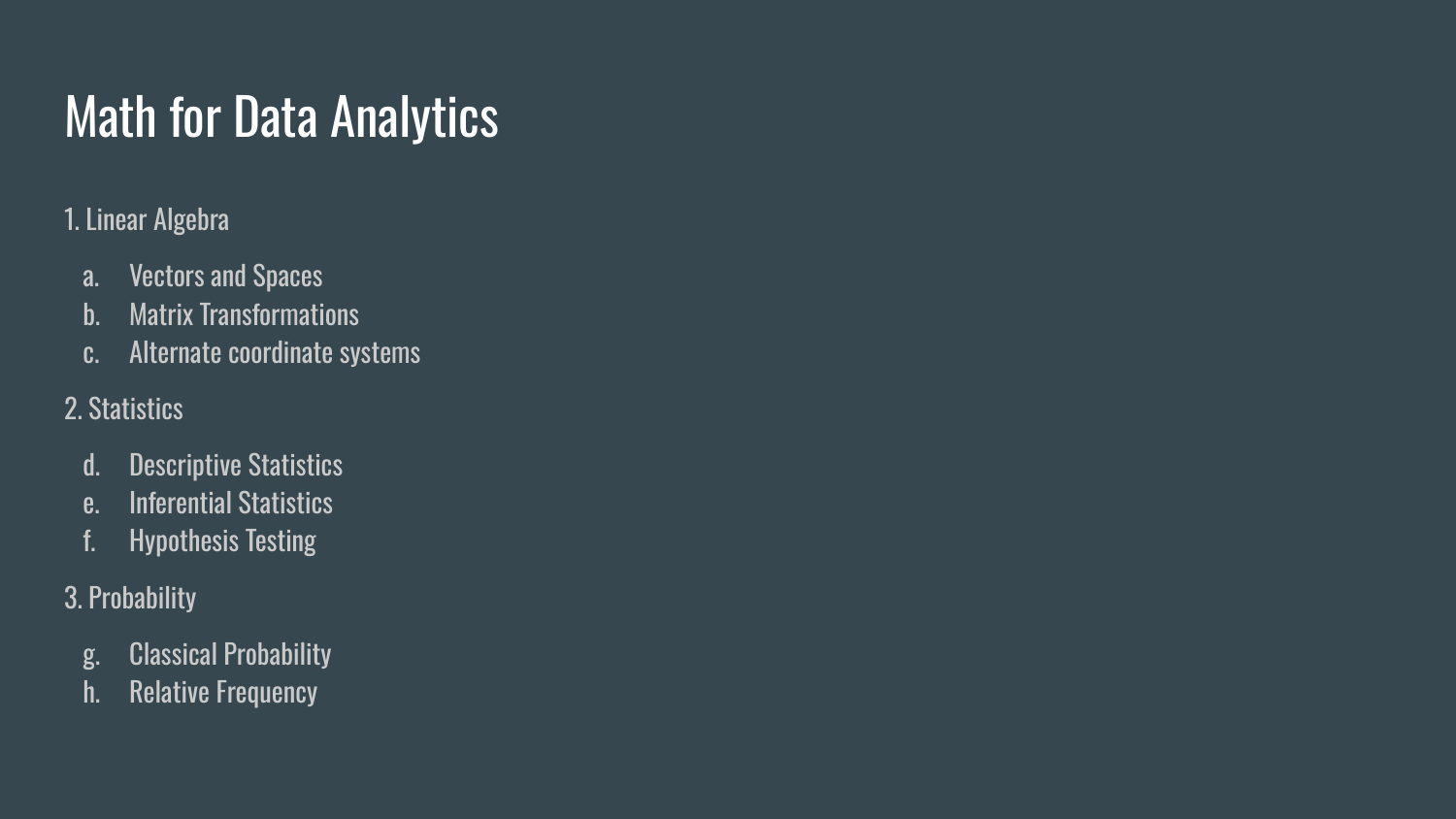

# Math for Data Analytics
1. Linear Algebra
Vectors and Spaces
Matrix Transformations
Alternate coordinate systems
2. Statistics
Descriptive Statistics
Inferential Statistics
Hypothesis Testing
3. Probability
Classical Probability
Relative Frequency